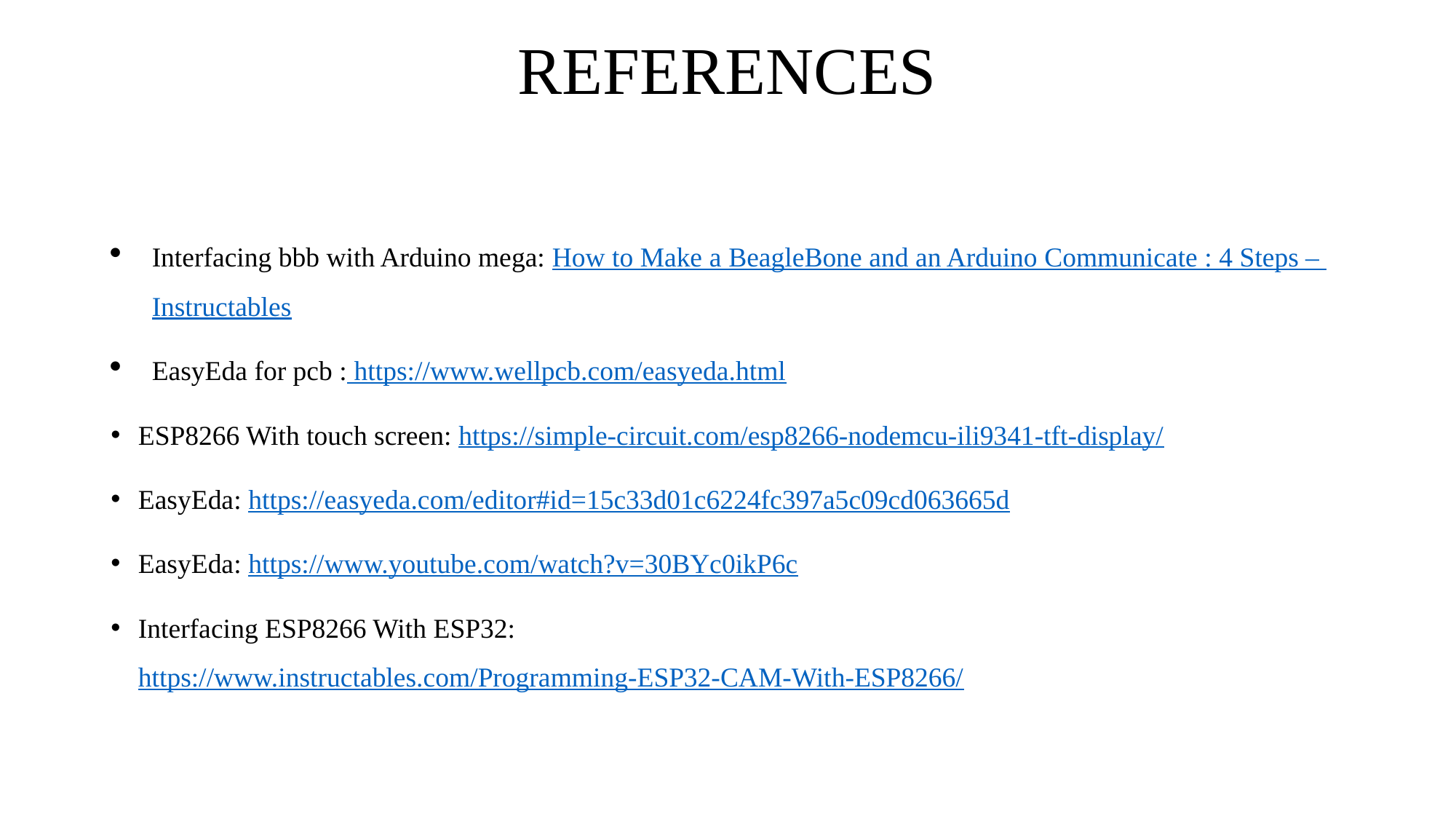

# REFERENCES
Interfacing bbb with Arduino mega: How to Make a BeagleBone and an Arduino Communicate : 4 Steps – Instructables
EasyEda for pcb : https://www.wellpcb.com/easyeda.html
ESP8266 With touch screen: https://simple-circuit.com/esp8266-nodemcu-ili9341-tft-display/
EasyEda: https://easyeda.com/editor#id=15c33d01c6224fc397a5c09cd063665d
EasyEda: https://www.youtube.com/watch?v=30BYc0ikP6c
Interfacing ESP8266 With ESP32: https://www.instructables.com/Programming-ESP32-CAM-With-ESP8266/